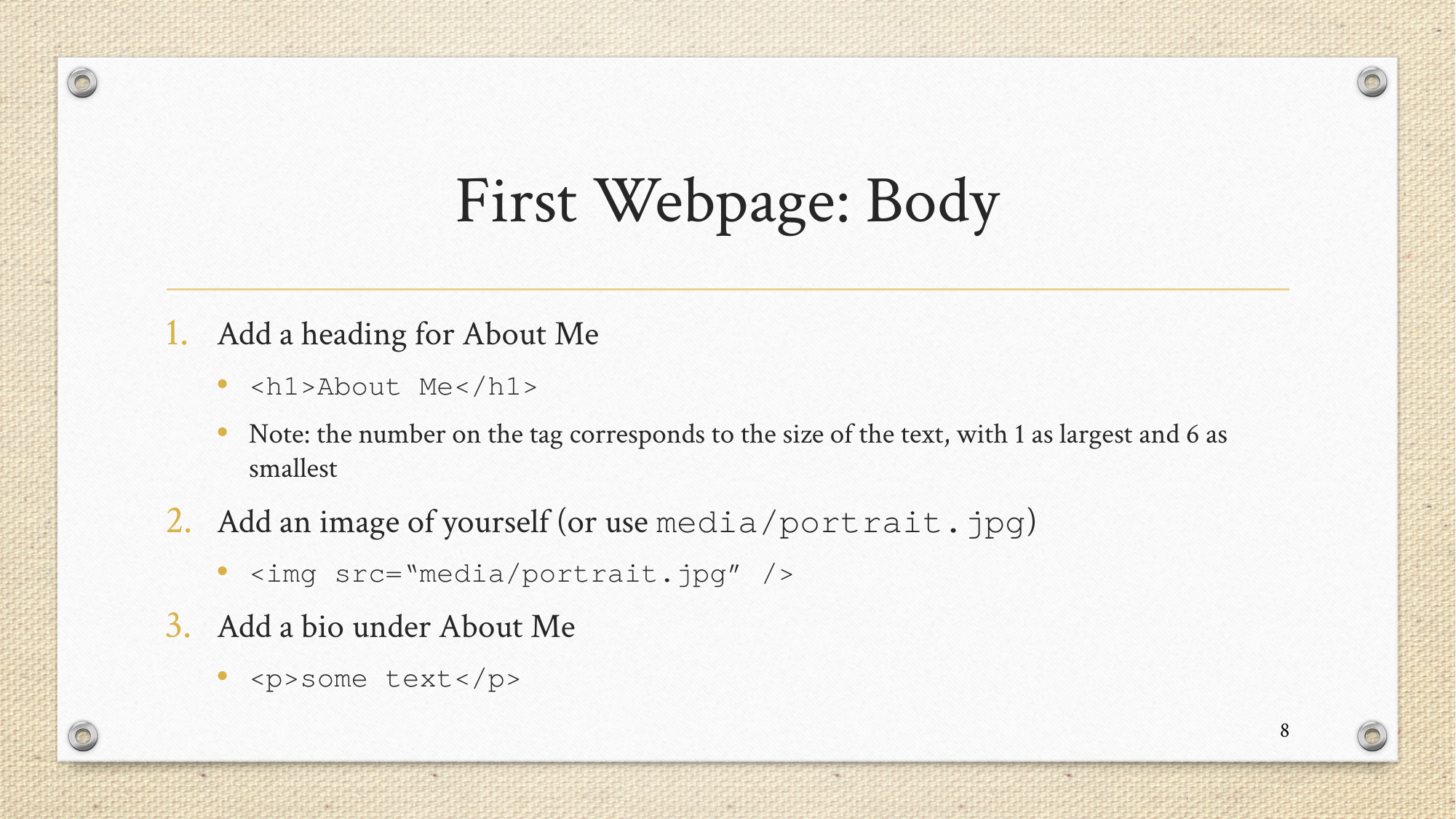

# First Webpage: Body
Add a heading for About Me
<h1>About Me</h1>
Note: the number on the tag corresponds to the size of the text, with 1 as largest and 6 as smallest
Add an image of yourself (or use media/portrait.jpg)
<img src=“media/portrait.jpg” />
Add a bio under About Me
<p>some text</p>
8